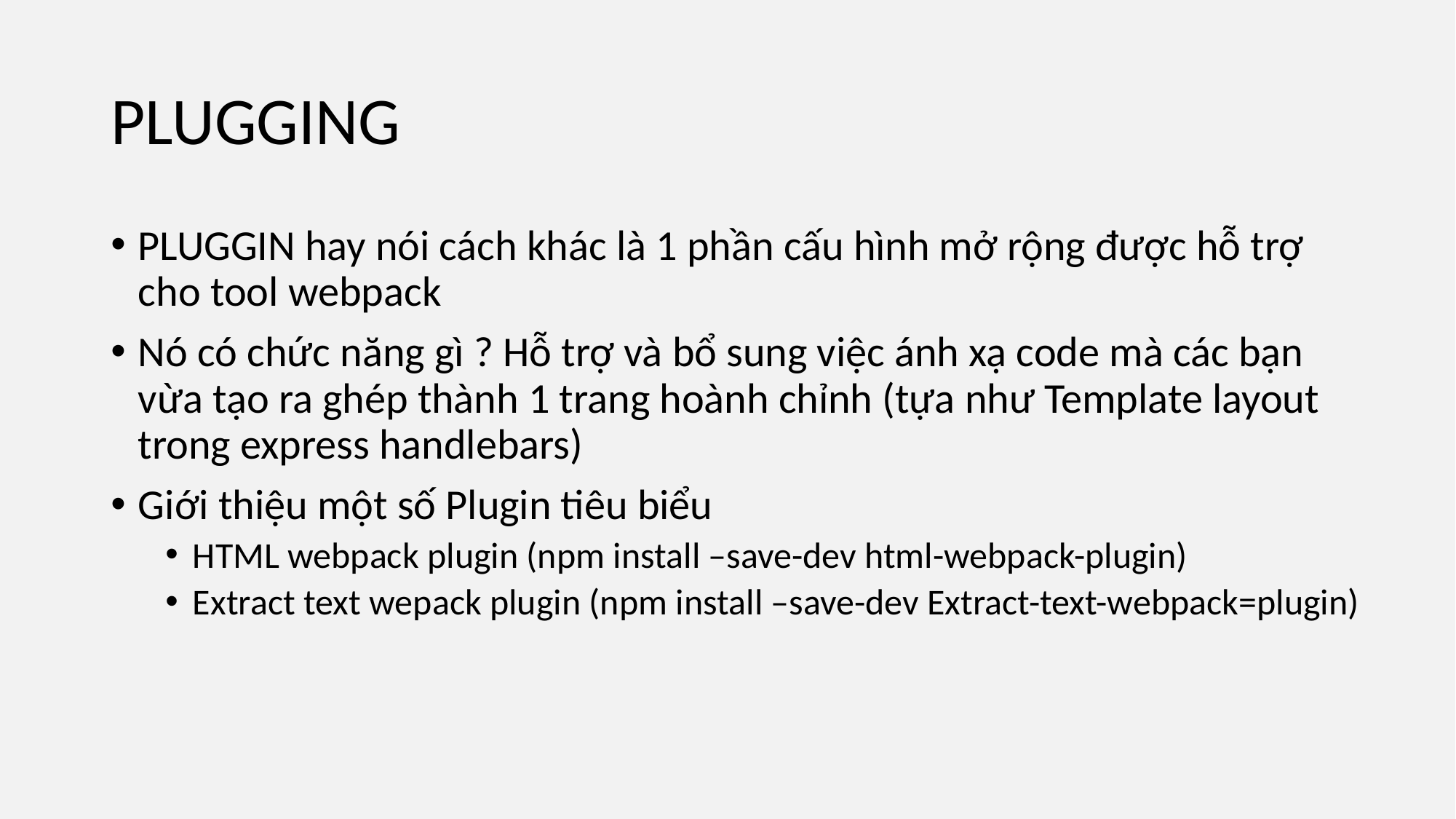

# PLUGGING
PLUGGIN hay nói cách khác là 1 phần cấu hình mở rộng được hỗ trợ cho tool webpack
Nó có chức năng gì ? Hỗ trợ và bổ sung việc ánh xạ code mà các bạn vừa tạo ra ghép thành 1 trang hoành chỉnh (tựa như Template layout trong express handlebars)
Giới thiệu một số Plugin tiêu biểu
HTML webpack plugin (npm install –save-dev html-webpack-plugin)
Extract text wepack plugin (npm install –save-dev Extract-text-webpack=plugin)